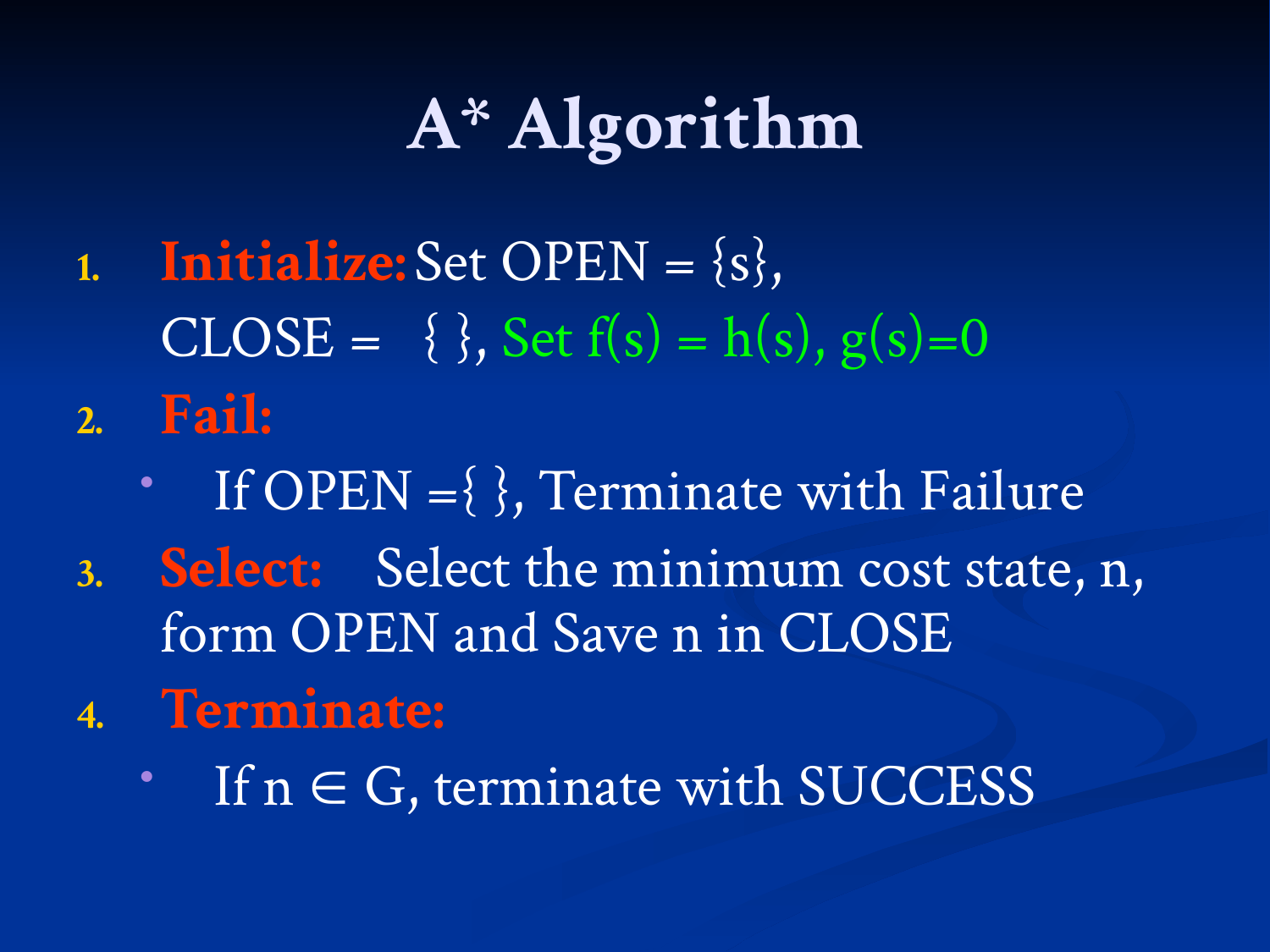

# A* Algorithm
Initialize:	Set OPEN = {s},
	CLOSE =   { }, Set f(s) = h(s), g(s)=0
Fail:
If OPEN ={ }, Terminate with Failure
Select:    Select the minimum cost state, n, form OPEN and Save n in CLOSE
Terminate:
If n ∈ G, terminate with SUCCESS